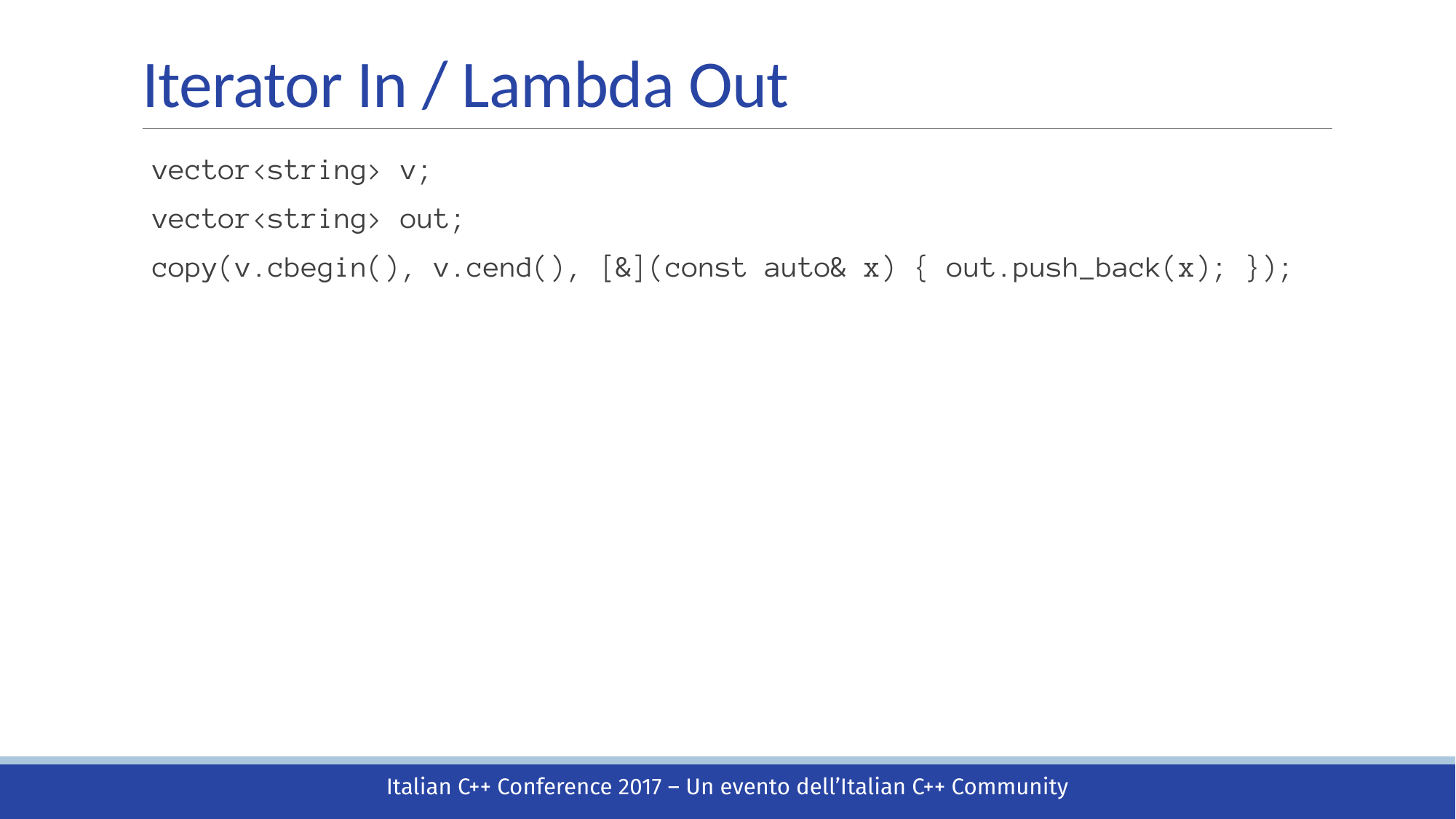

# Iterator In / Lambda Out
vector<string> v;
vector<string> out;
copy(v.cbegin(), v.cend(), [&](const auto& x) { out.push_back(x); });